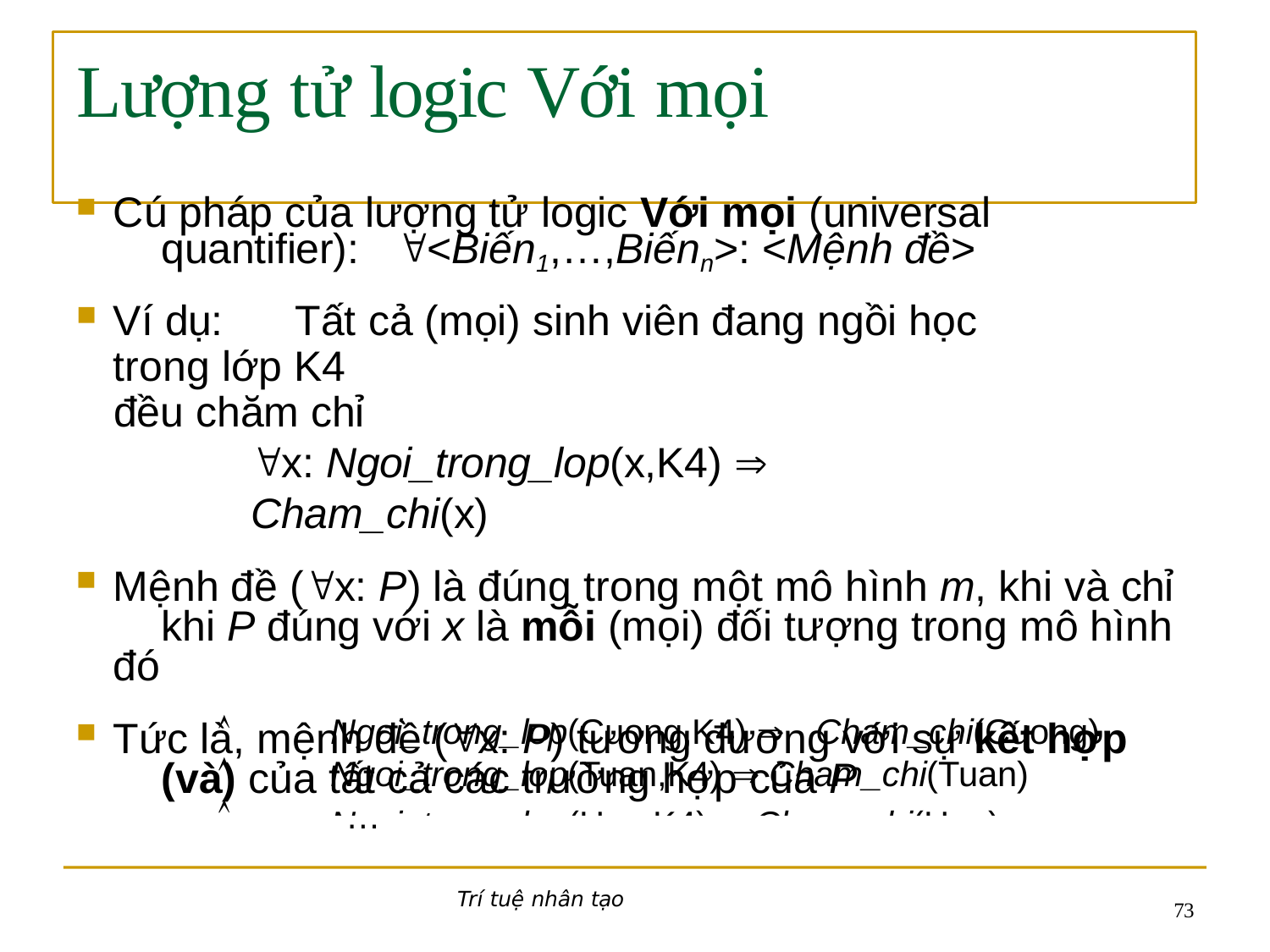

# Lượng tử logic Với mọi
Cú pháp của lượng tử logic Với mọi (universal 	quantifier):	∀<Biến1,…,Biếnn>: <Mệnh đề>
Ví dụ:	Tất cả (mọi) sinh viên đang ngồi học trong lớp K4
đều chăm chỉ
∀x: Ngoi_trong_lop(x,K4) ⇒ Cham_chi(x)
Mệnh đề (∀x: P) là đúng trong một mô hình m, khi và chỉ 	khi P đúng với x là mỗi (mọi) đối tượng trong mô hình đó
Tức là, mệnh đề (∀x: P) tương đương với sự kết hợp 	(và) của tất cả các trường hợp của P
Ngoi_trong_lop(Hue,K4) ⇒ Cham_chi(Hue)

∧
∧
∧
Ngoi_trong_lop(Cuong,K4) ⇒	Cham_chi(Cuong) Ngoi_trong_lop(Tuan,K4) ⇒ Cham_chi(Tuan)
…

Trí tuệ nhân tạo
73